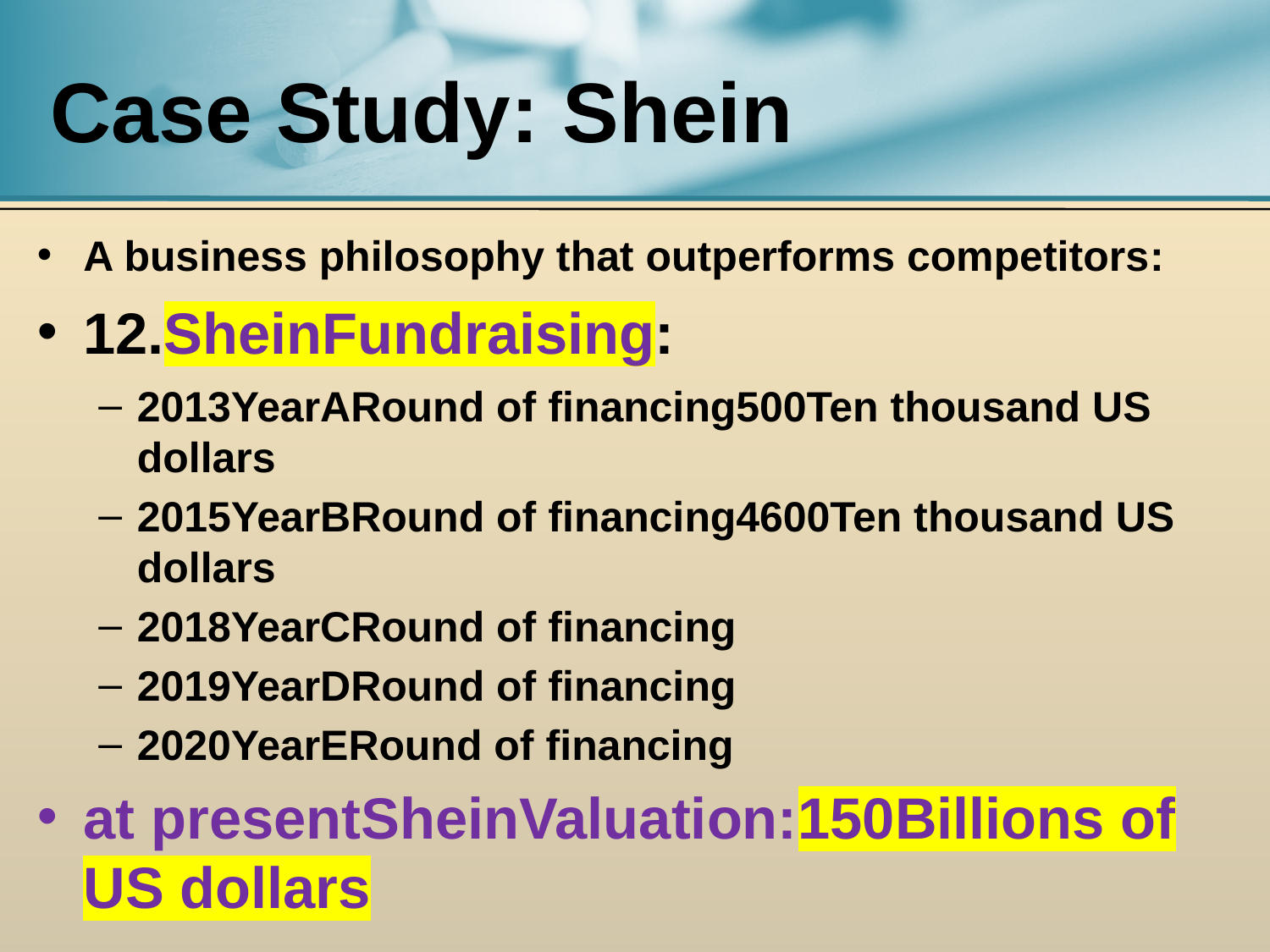

# Case Study: Shein
A business philosophy that outperforms competitors:
12.SheinFundraising:
2013YearARound of financing500Ten thousand US dollars
2015YearBRound of financing4600Ten thousand US dollars
2018YearCRound of financing
2019YearDRound of financing
2020YearERound of financing
at presentSheinValuation:150Billions of US dollars